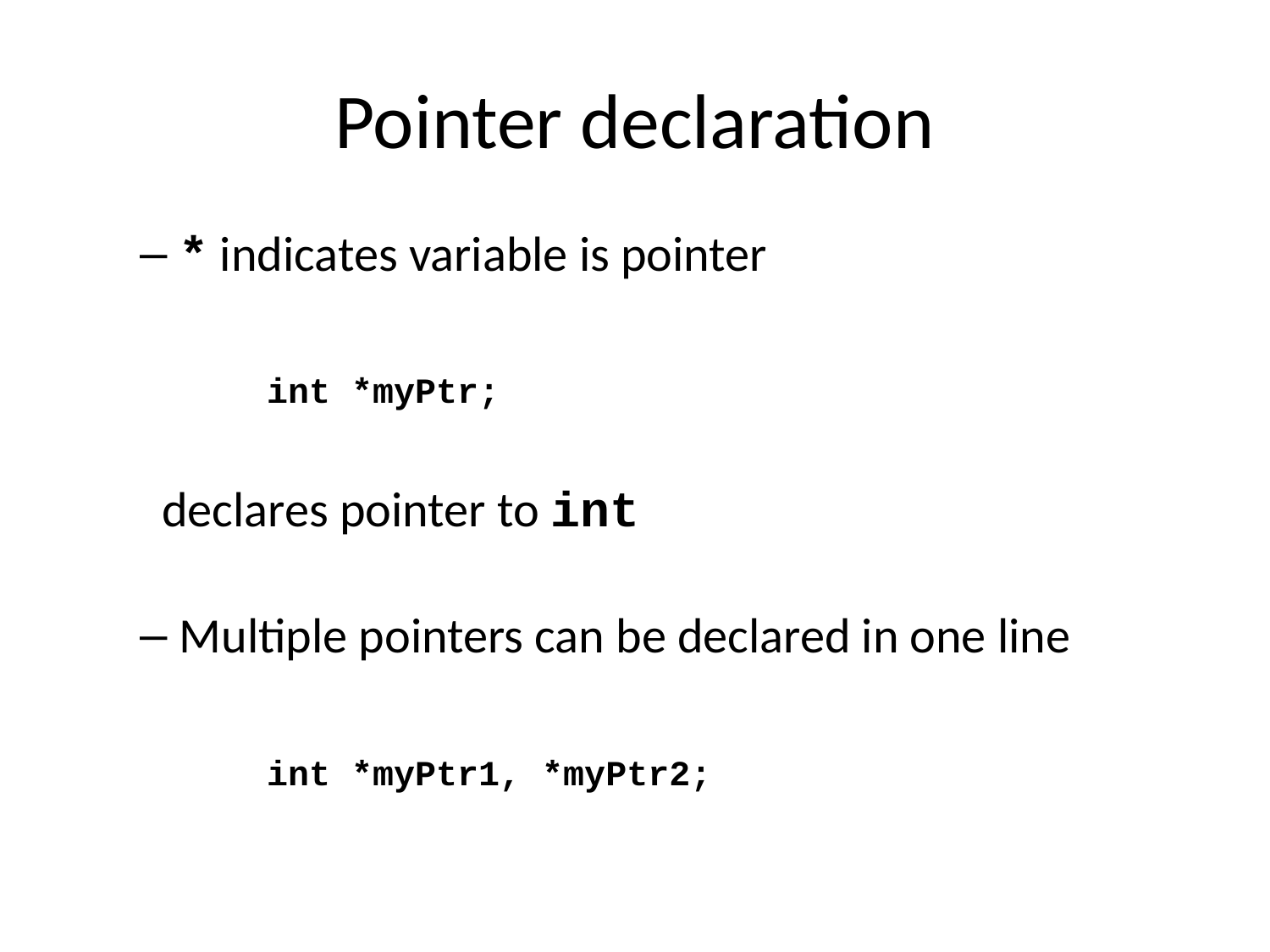

# Pointer declaration
* indicates variable is pointer

int *myPtr;

  declares pointer to int

Multiple pointers can be declared in one line

int *myPtr1, *myPtr2;